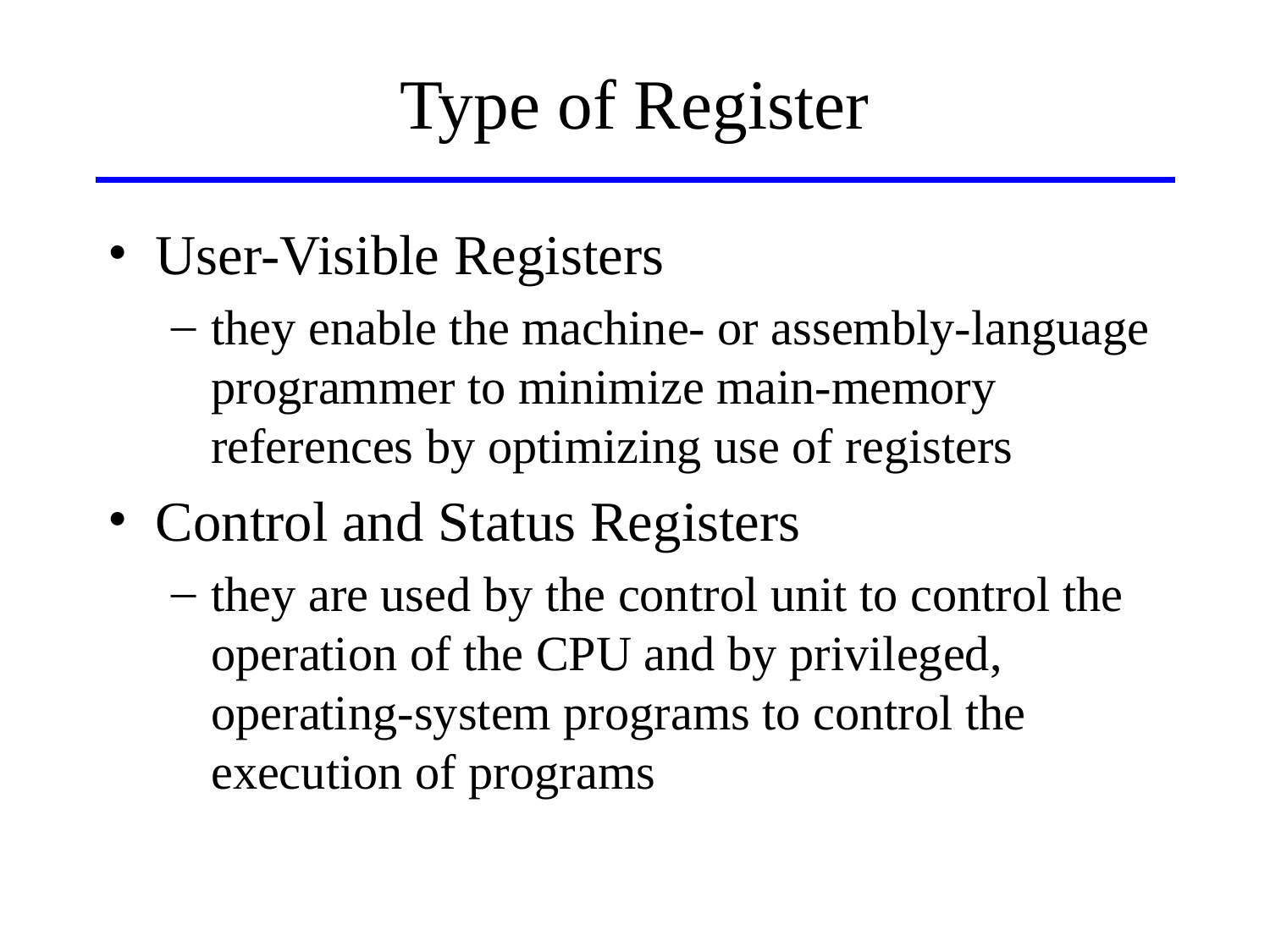

# Type of Register
User-Visible Registers
they enable the machine- or assembly-language programmer to minimize main-memory references by optimizing use of registers
Control and Status Registers
they are used by the control unit to control the operation of the CPU and by privileged, operating-system programs to control the execution of programs